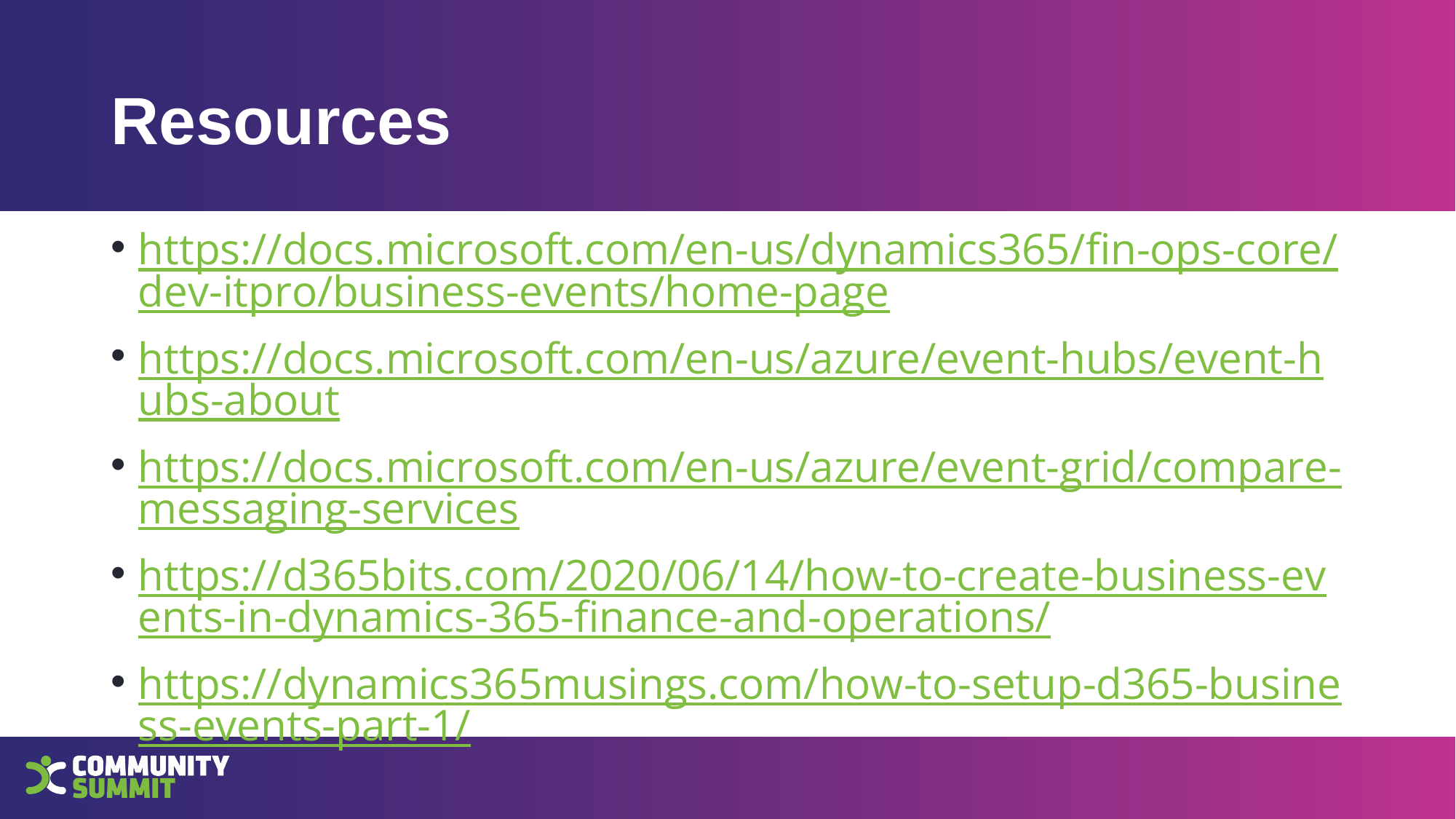

# Resources
https://docs.microsoft.com/en-us/dynamics365/fin-ops-core/dev-itpro/business-events/home-page
https://docs.microsoft.com/en-us/azure/event-hubs/event-hubs-about
https://docs.microsoft.com/en-us/azure/event-grid/compare-messaging-services
https://d365bits.com/2020/06/14/how-to-create-business-events-in-dynamics-365-finance-and-operations/
https://dynamics365musings.com/how-to-setup-d365-business-events-part-1/